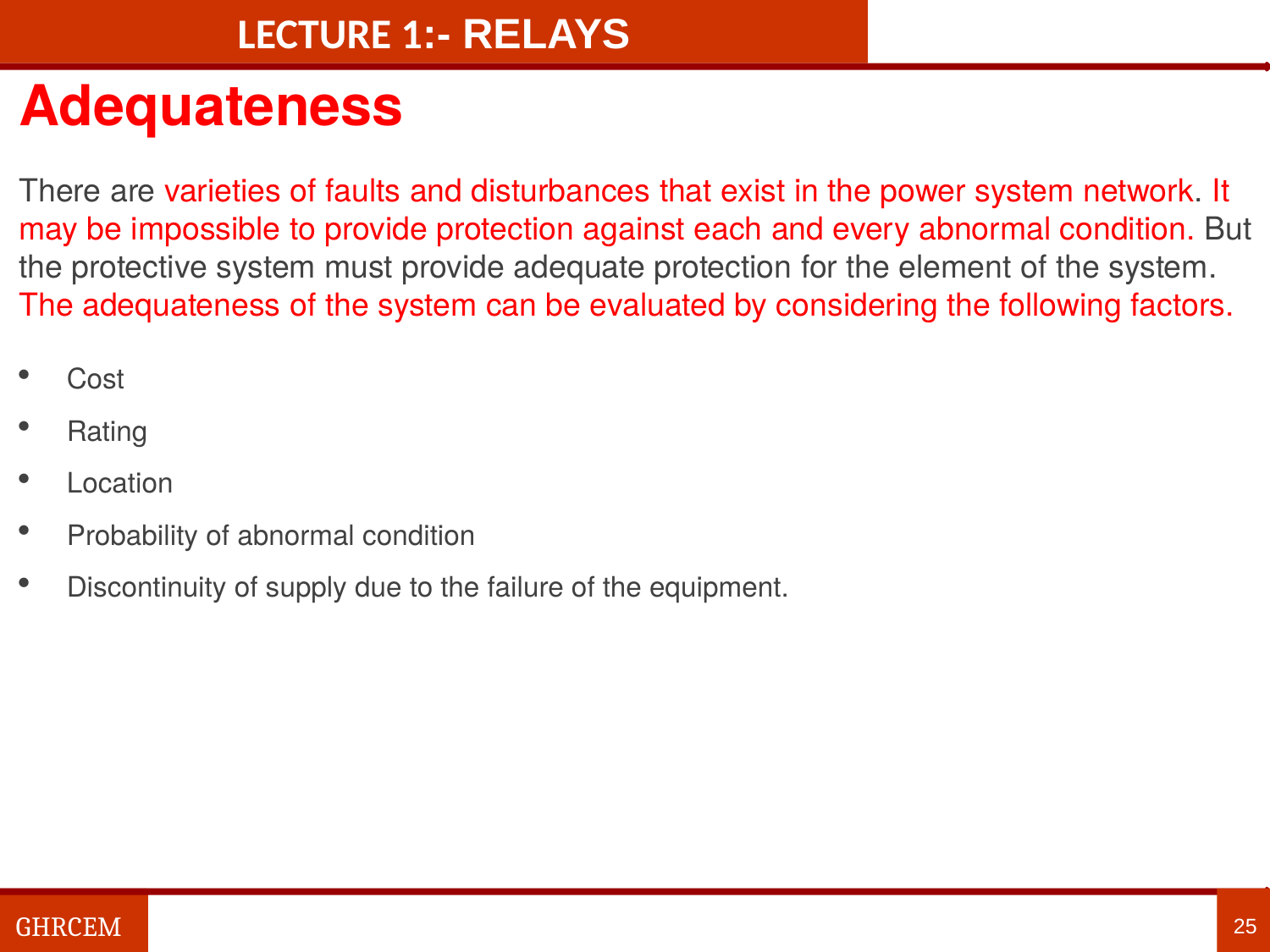

LECTURE 1:- Relays

Adequateness
There are varieties of faults and disturbances that exist in the power system network. It may be impossible to provide protection against each and every abnormal condition. But the protective system must provide adequate protection for the element of the system. The adequateness of the system can be evaluated by considering the following factors.
Cost
Rating
Location
Probability of abnormal condition
Discontinuity of supply due to the failure of the equipment.

25
GHRCEM

25